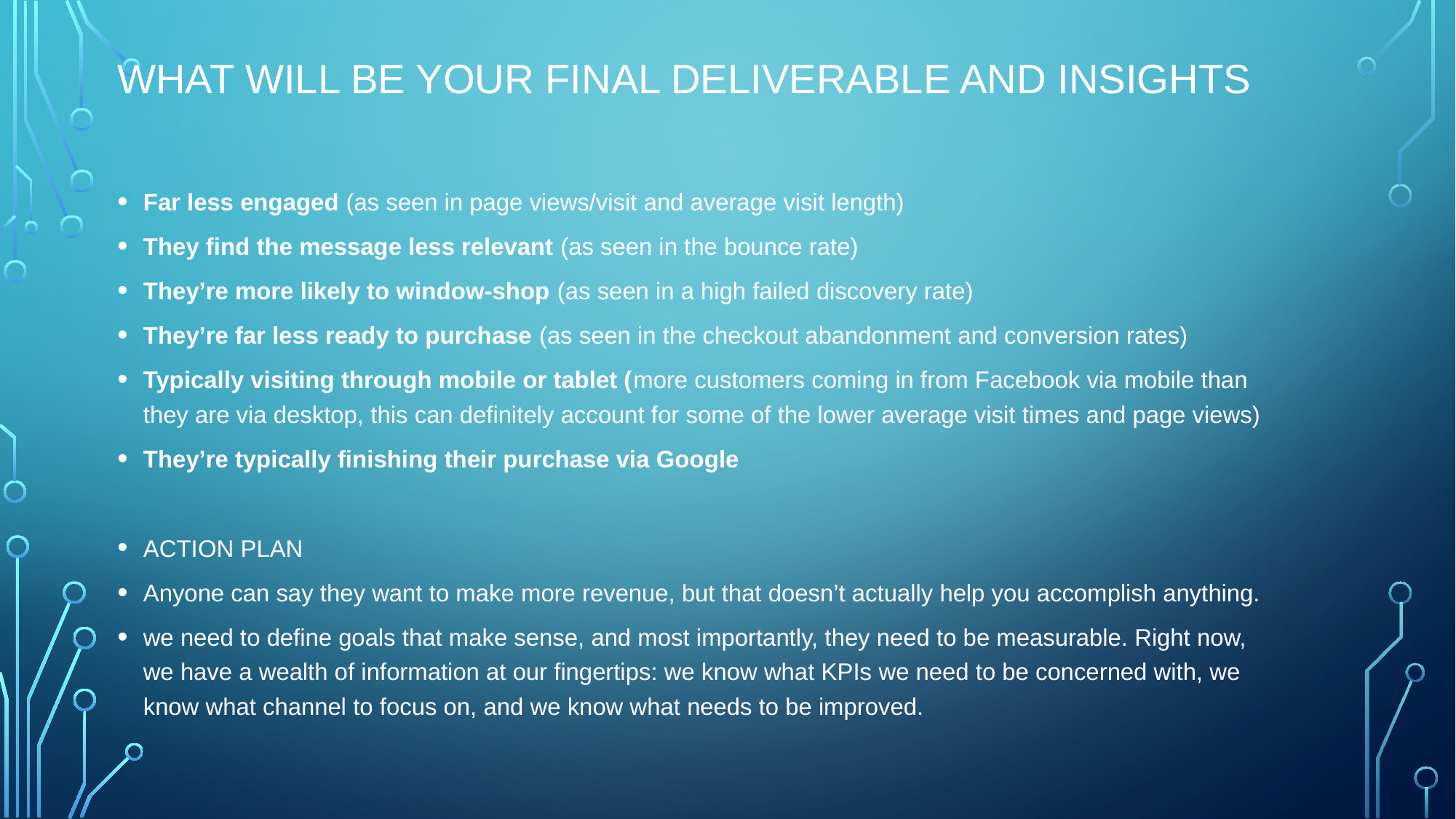

# What will be your final deliverable and Insights
Far less engaged (as seen in page views/visit and average visit length)
They find the message less relevant (as seen in the bounce rate)
They’re more likely to window-shop (as seen in a high failed discovery rate)
They’re far less ready to purchase (as seen in the checkout abandonment and conversion rates)
Typically visiting through mobile or tablet (more customers coming in from Facebook via mobile than they are via desktop, this can definitely account for some of the lower average visit times and page views)
They’re typically finishing their purchase via Google

ACTION PLAN
Anyone can say they want to make more revenue, but that doesn’t actually help you accomplish anything.
we need to define goals that make sense, and most importantly, they need to be measurable. Right now, we have a wealth of information at our fingertips: we know what KPIs we need to be concerned with, we know what channel to focus on, and we know what needs to be improved.